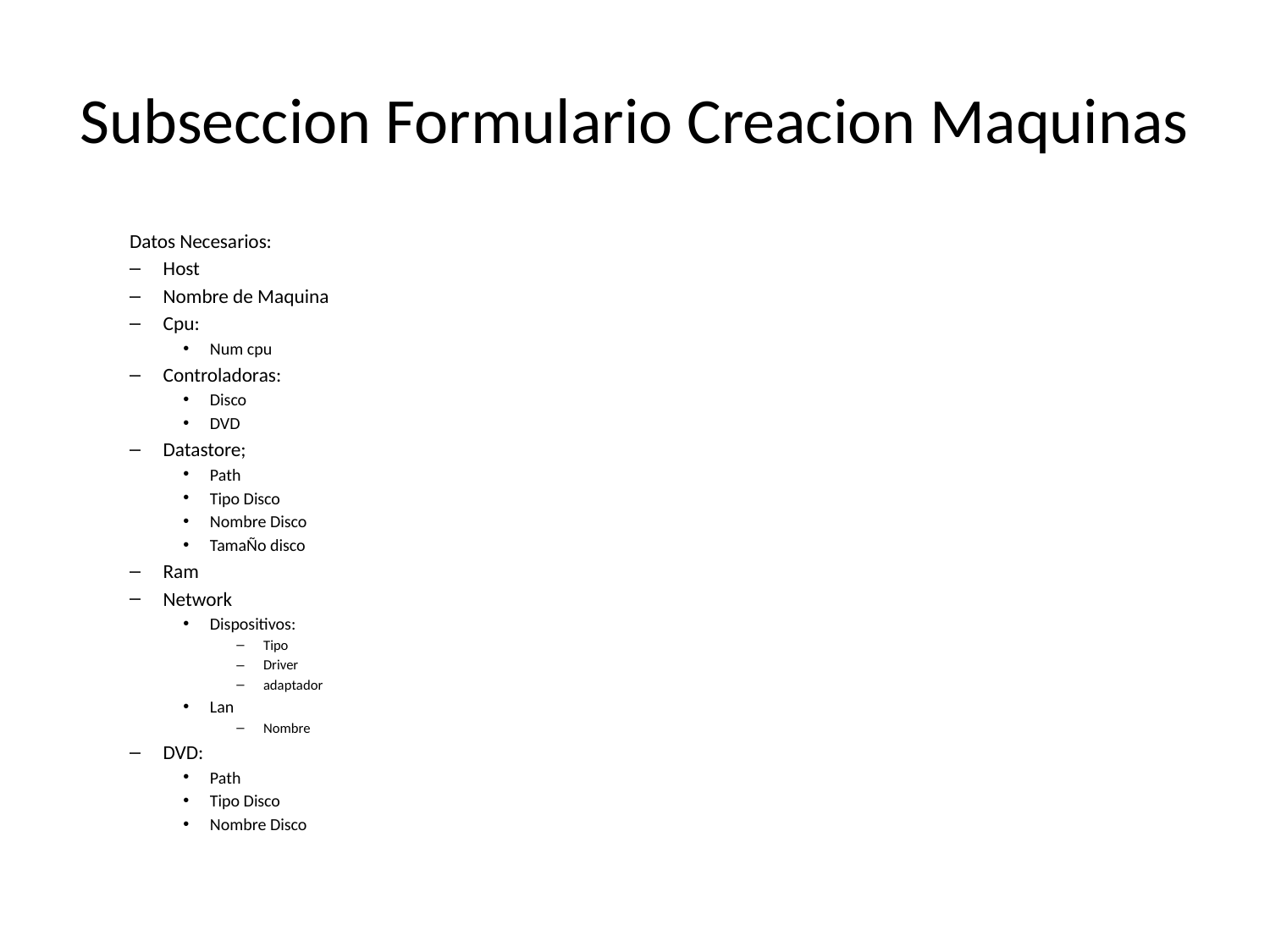

# Subseccion Formulario Creacion Maquinas
Datos Necesarios:
Host
Nombre de Maquina
Cpu:
Num cpu
Controladoras:
Disco
DVD
Datastore;
Path
Tipo Disco
Nombre Disco
TamaÑo disco
Ram
Network
Dispositivos:
Tipo
Driver
adaptador
Lan
Nombre
DVD:
Path
Tipo Disco
Nombre Disco